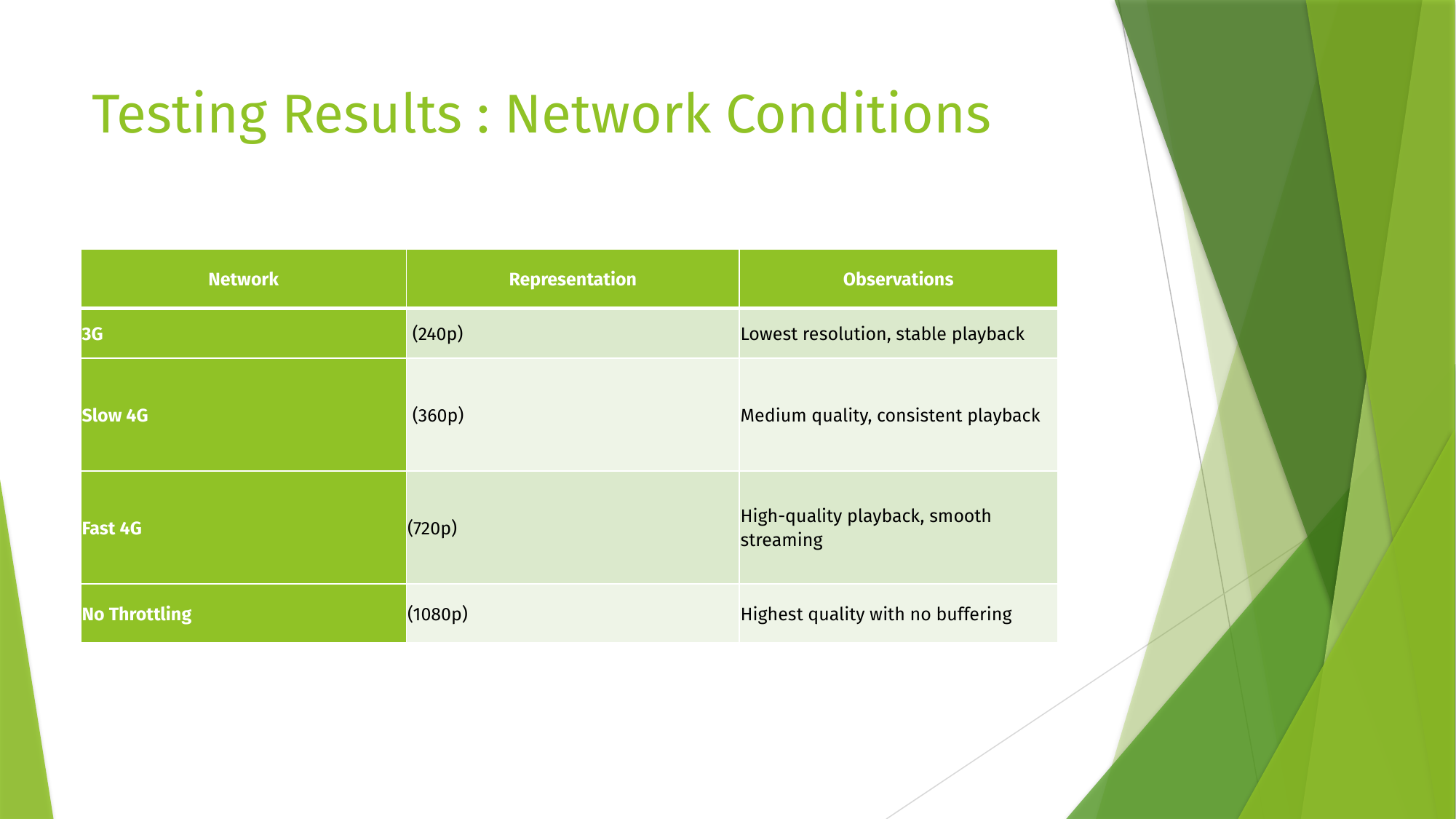

# Testing Results : Network Conditions
| Network | Representation | Observations |
| --- | --- | --- |
| 3G | (240p) | Lowest resolution, stable playback |
| Slow 4G | (360p) | Medium quality, consistent playback |
| Fast 4G | (720p) | High-quality playback, smooth streaming |
| No Throttling | (1080p) | Highest quality with no buffering |